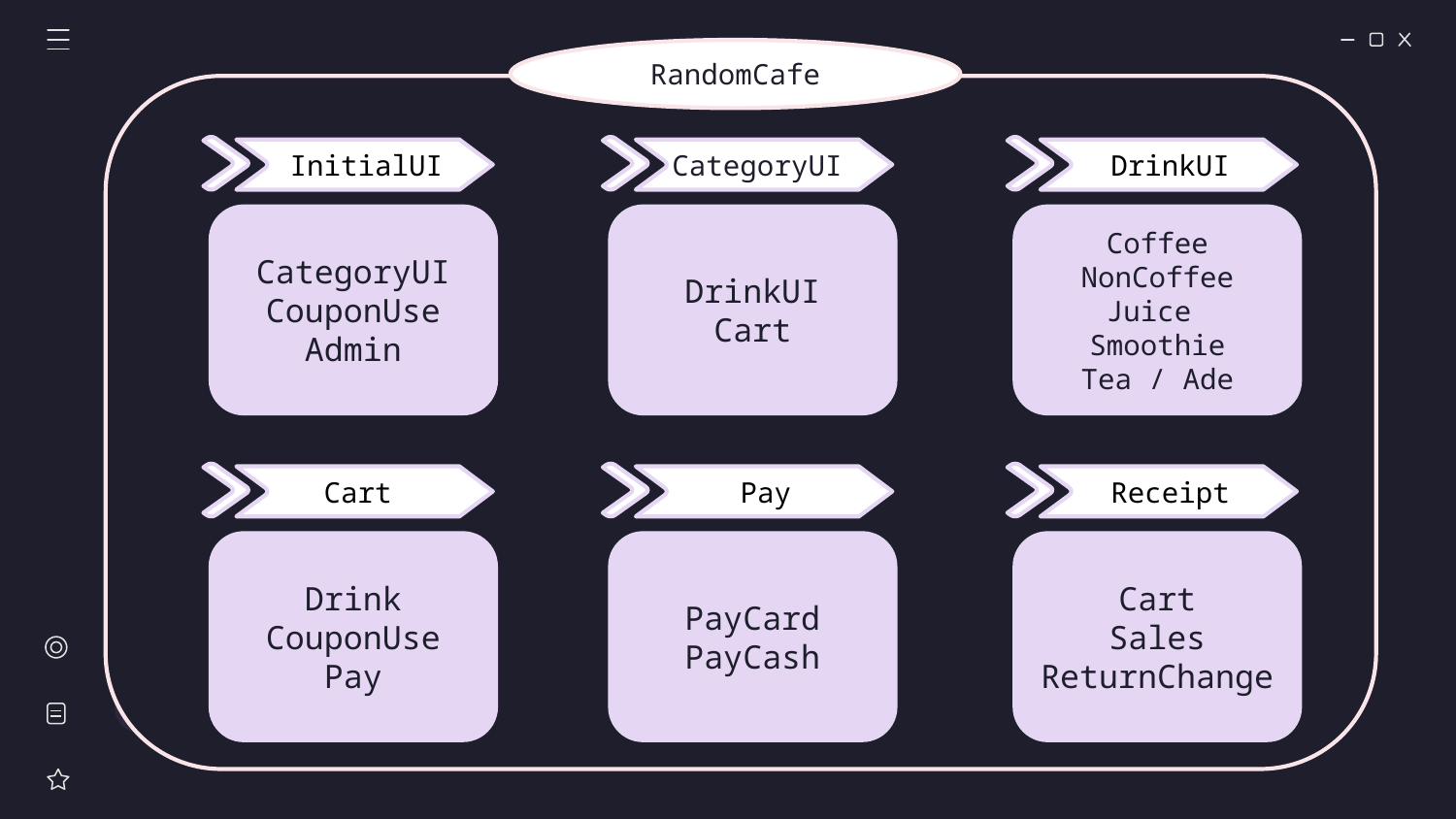

RandomCafe

  InitialUI

 CategoryUI

   DrinkUI

CategoryUI
CouponUse
Admin
DrinkUI
Cart
Coffee
NonCoffee
Juice
Smoothie
Tea / Ade

    Cart

     Pay

   Receipt

Drink
CouponUse
Pay
PayCard
PayCash
Cart
Sales
ReturnChange